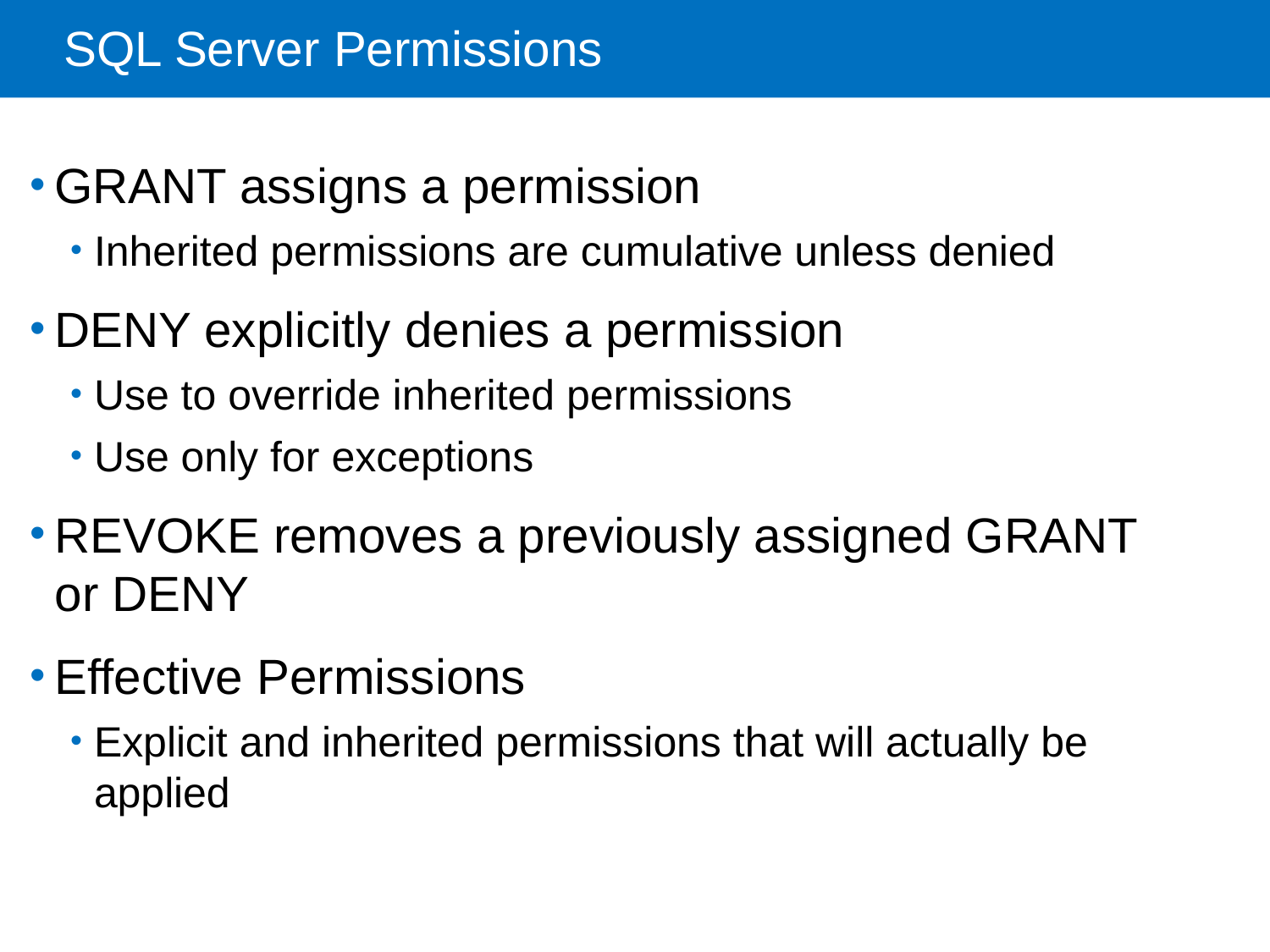

# SQL Server Permissions
GRANT assigns a permission
Inherited permissions are cumulative unless denied

DENY explicitly denies a permission
Use to override inherited permissions
Use only for exceptions

REVOKE removes a previously assigned GRANT or DENY

Effective Permissions
Explicit and inherited permissions that will actually be applied